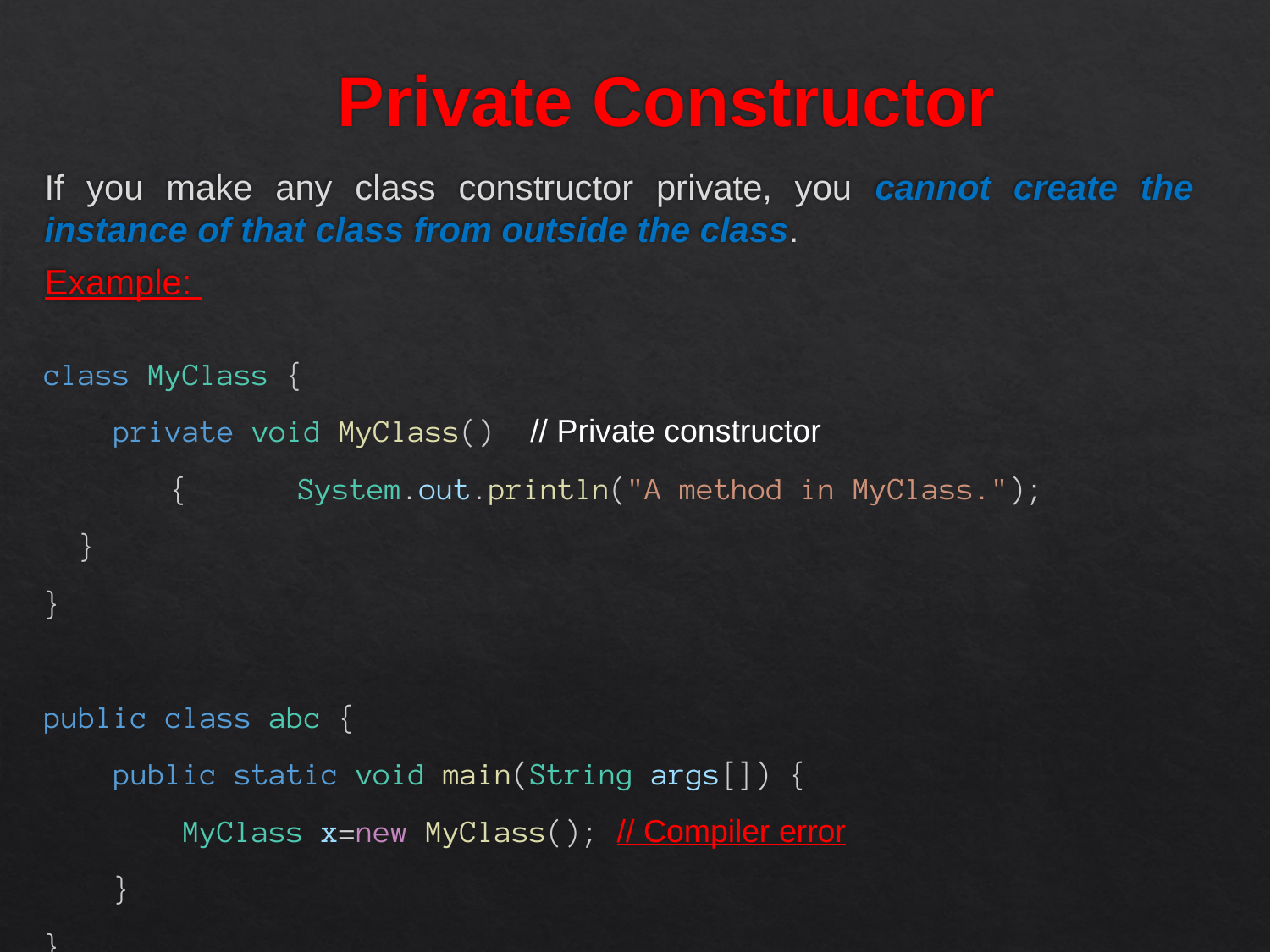

# Private Constructor
If you make any class constructor private, you cannot create the instance of that class from outside the class.
Example:

class MyClass {
    private void MyClass()  // Private constructor
	{	System.out.println("A method in MyClass.");    }
}
public class abc {
    public static void main(String args[]) {
        MyClass x=new MyClass(); // Compiler error
    }
}